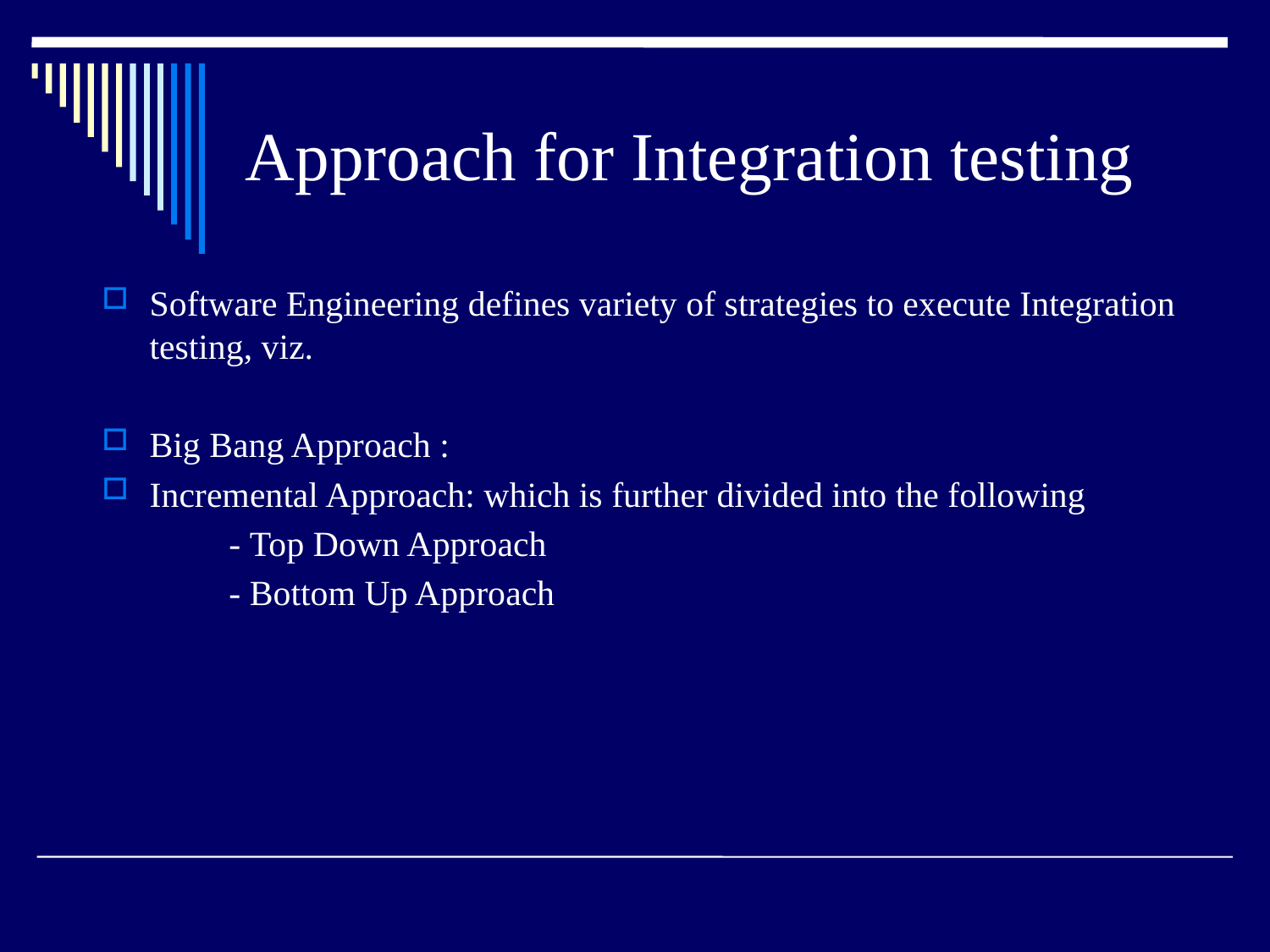

# Approach for Integration testing
Software Engineering defines variety of strategies to execute Integration testing, viz.

Big Bang Approach :
Incremental Approach: which is further divided into the following
	- Top Down Approach
	- Bottom Up Approach